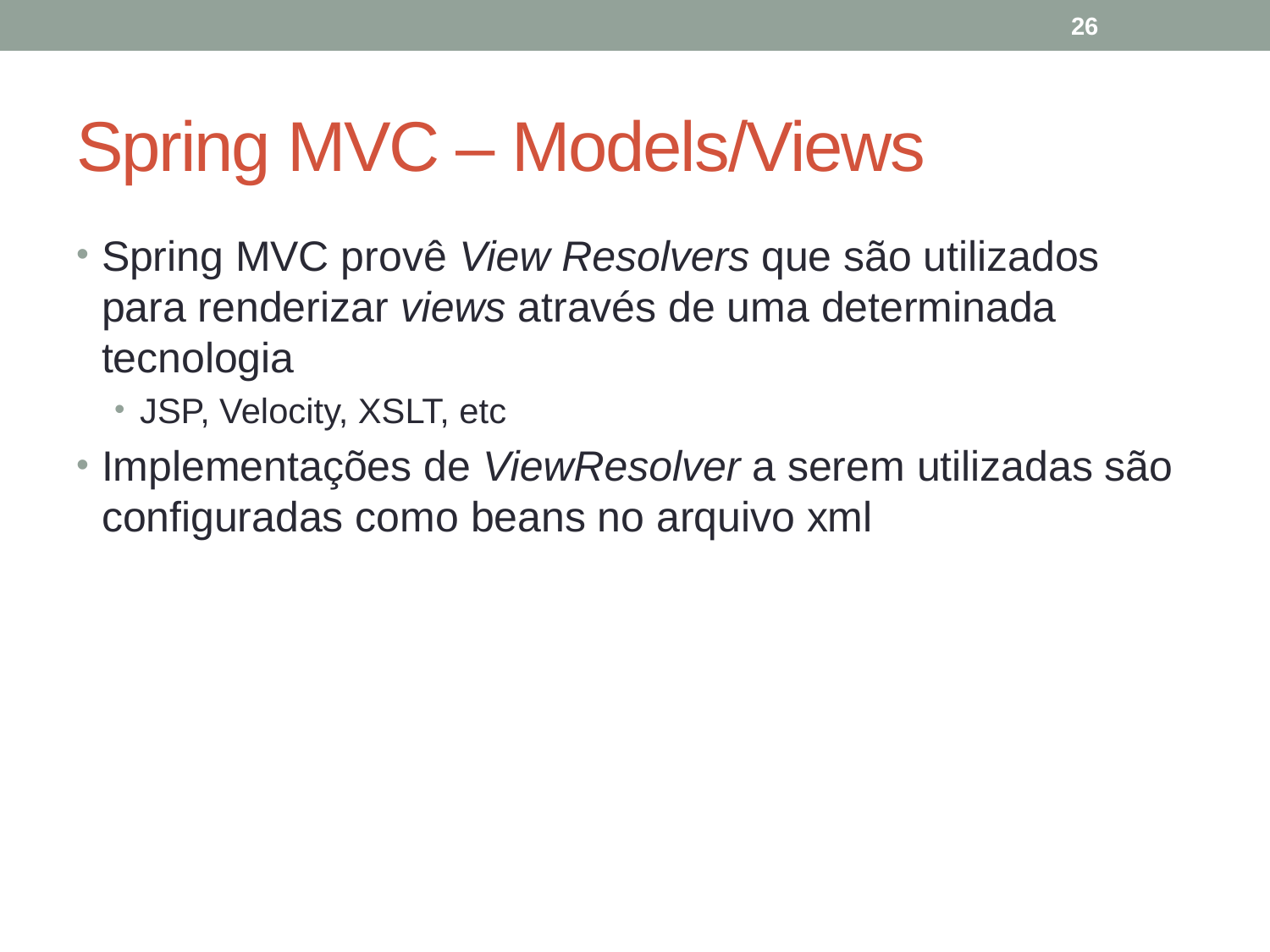

26
# Spring MVC – Models/Views
Spring MVC provê View Resolvers que são utilizados para renderizar views através de uma determinada tecnologia
JSP, Velocity, XSLT, etc
Implementações de ViewResolver a serem utilizadas são configuradas como beans no arquivo xml